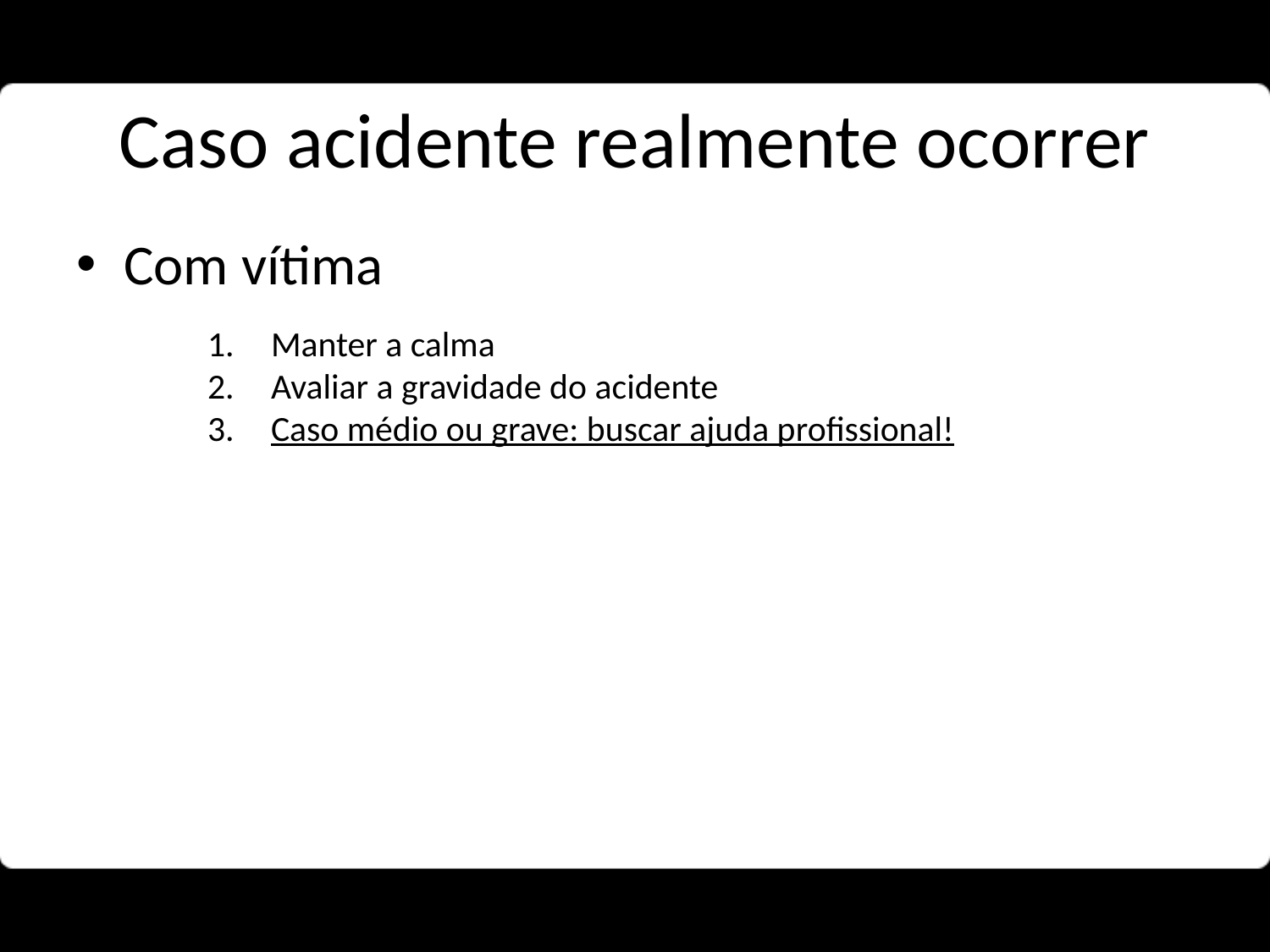

# Caso acidente realmente ocorrer
Com vítima

Manter a calma
Avaliar a gravidade do acidente
Caso médio ou grave: buscar ajuda profissional!